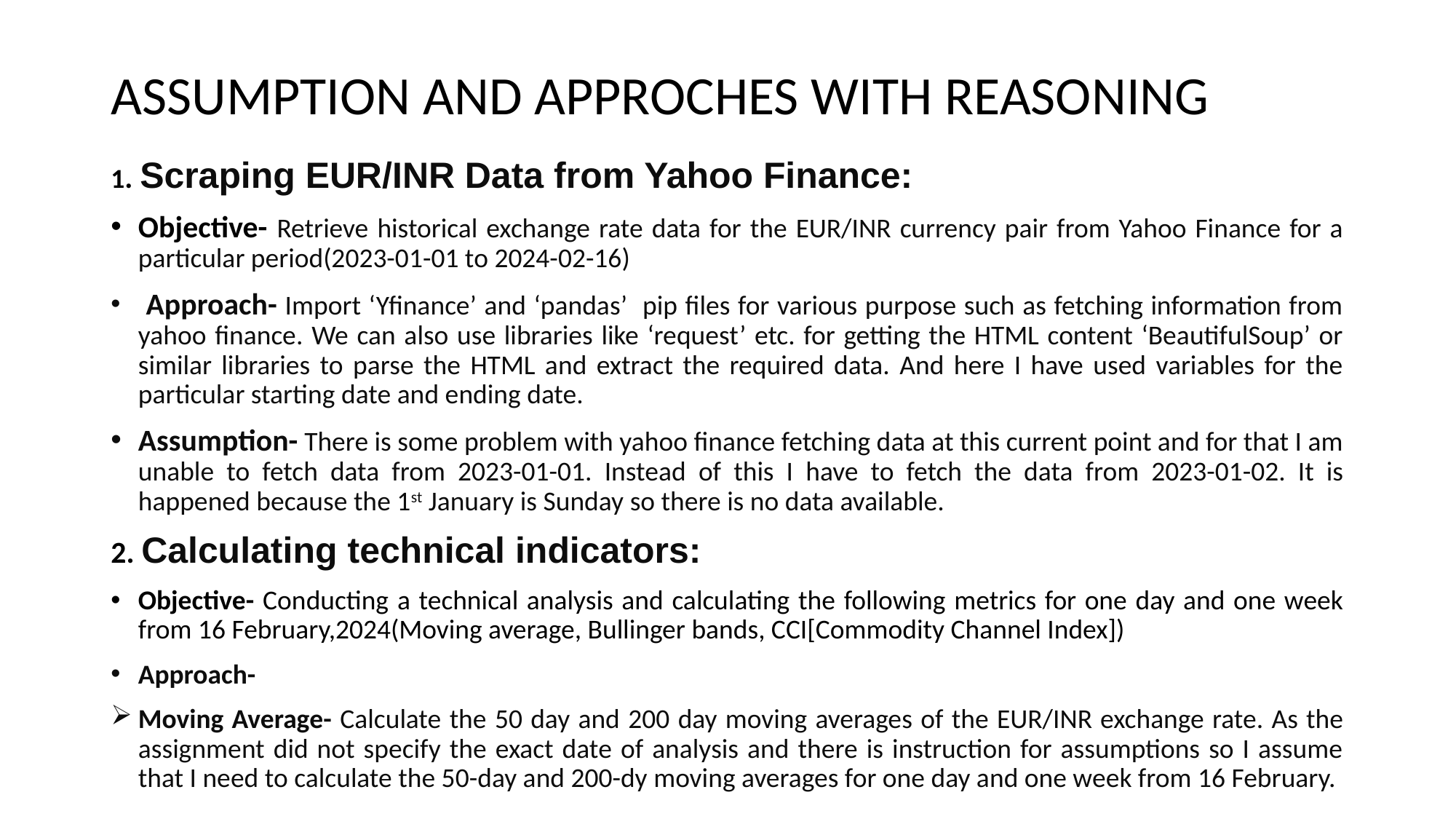

# ASSUMPTION AND APPROCHES WITH REASONING
1. Scraping EUR/INR Data from Yahoo Finance:
Objective- Retrieve historical exchange rate data for the EUR/INR currency pair from Yahoo Finance for a particular period(2023-01-01 to 2024-02-16)
 Approach- Import ‘Yfinance’ and ‘pandas’  pip files for various purpose such as fetching information from yahoo finance. We can also use libraries like ‘request’ etc. for getting the HTML content ‘BeautifulSoup’ or similar libraries to parse the HTML and extract the required data. And here I have used variables for the particular starting date and ending date.
Assumption- There is some problem with yahoo finance fetching data at this current point and for that I am unable to fetch data from 2023-01-01. Instead of this I have to fetch the data from 2023-01-02. It is happened because the 1st January is Sunday so there is no data available.
2. Calculating technical indicators:
Objective- Conducting a technical analysis and calculating the following metrics for one day and one week from 16 February,2024(Moving average, Bullinger bands, CCI[Commodity Channel Index])
Approach-
Moving Average- Calculate the 50 day and 200 day moving averages of the EUR/INR exchange rate. As the assignment did not specify the exact date of analysis and there is instruction for assumptions so I assume that I need to calculate the 50-day and 200-dy moving averages for one day and one week from 16 February.